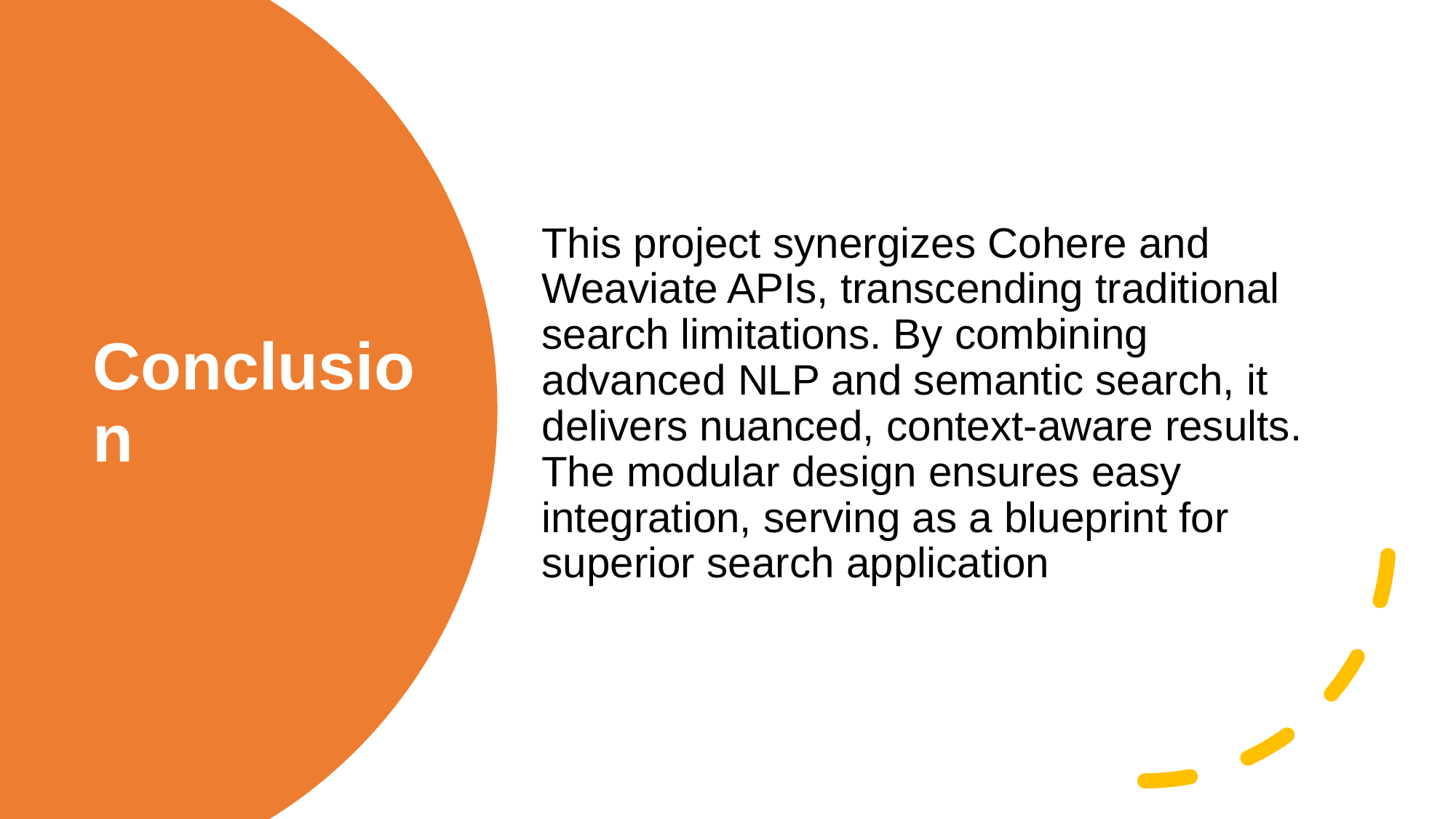

This project synergizes Cohere and Weaviate APIs, transcending traditional search limitations. By combining advanced NLP and semantic search, it delivers nuanced, context-aware results. The modular design ensures easy integration, serving as a blueprint for superior search application
# Conclusion